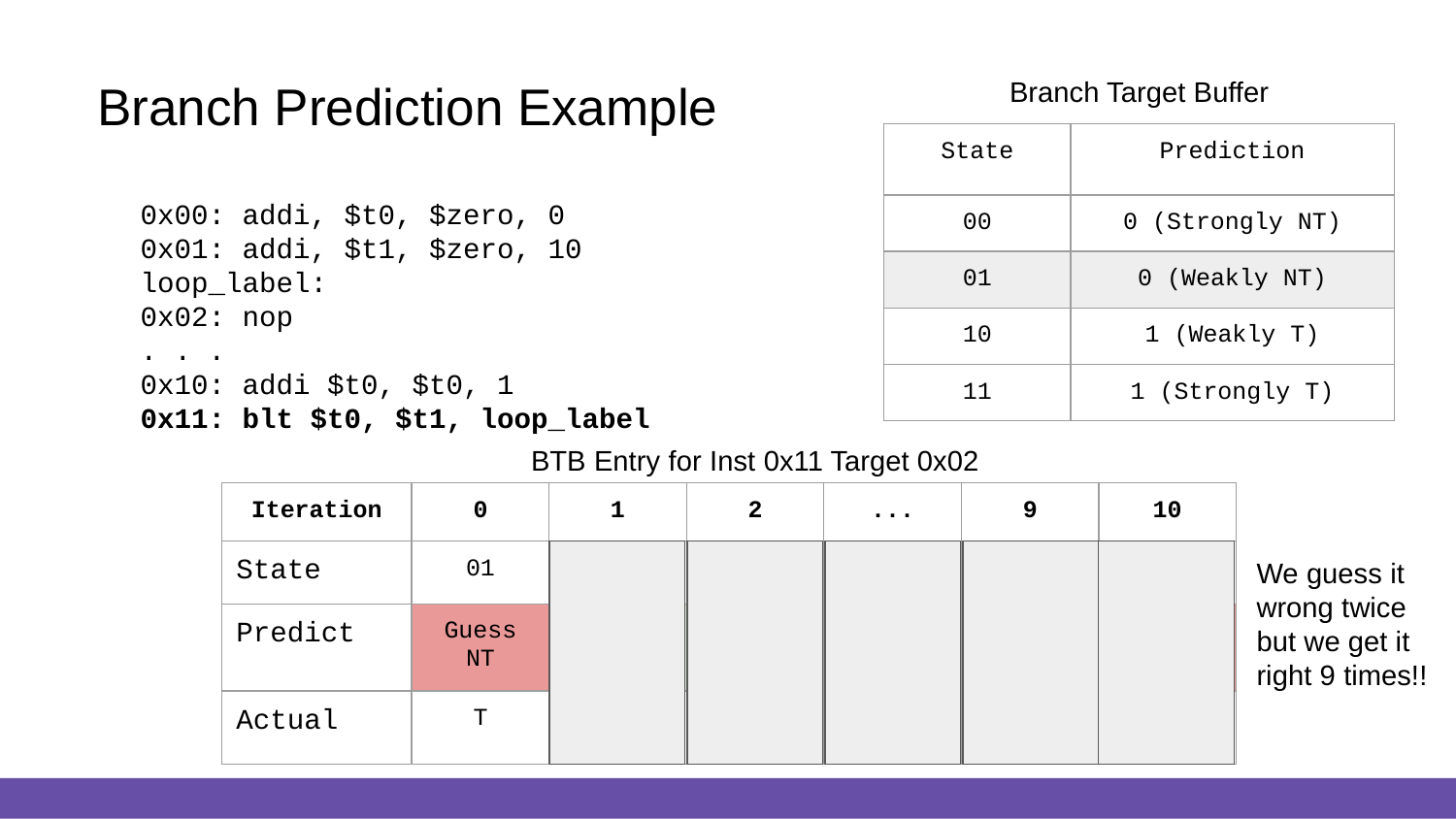

Branch Target Buffer
# Branch Prediction Example
| State | Prediction |
| --- | --- |
| 00 | 0 (Strongly NT) |
| 01 | 0 (Weakly NT) |
| 10 | 1 (Weakly T) |
| 11 | 1 (Strongly T) |
0x00: addi, $t0, $zero, 0
0x01: addi, $t1, $zero, 10
loop_label:
0x02: nop
. . .
0x10: addi $t0, $t0, 1
0x11: blt $t0, $t1, loop_label
BTB Entry for Inst 0x11 Target 0x02

| Iteration | 0 | 1 | 2 | ... | 9 | 10 |
| --- | --- | --- | --- | --- | --- | --- |
| State | 01 | 10 | 11 | 11 | 11 | 11 |
| Predict | Guess NT | T | T | T | T | T |
| Actual | T | T | T | T | T | NT |

We guess it wrong twice but we get it right 9 times!!